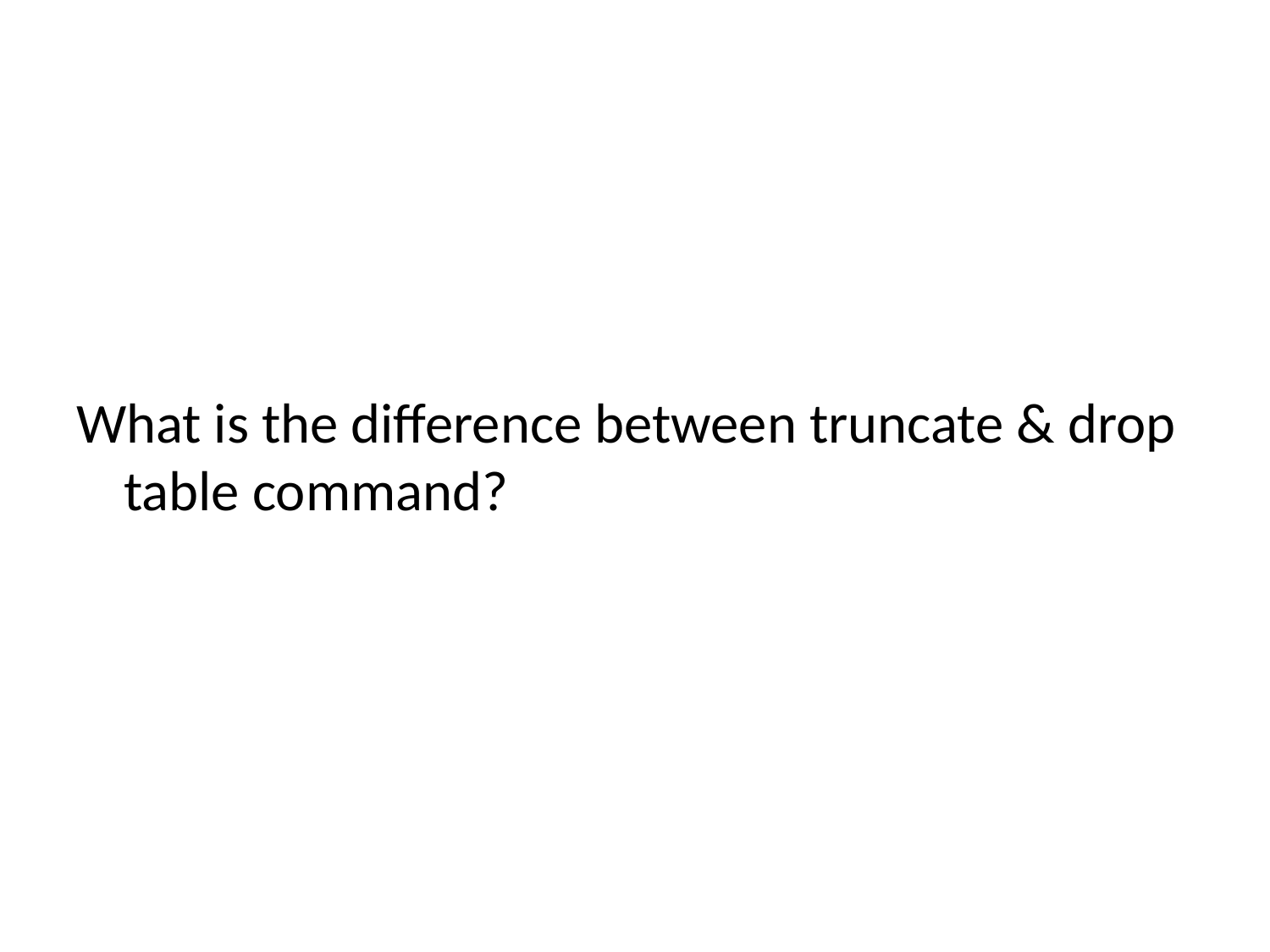

#

What is the difference between truncate & drop table command?